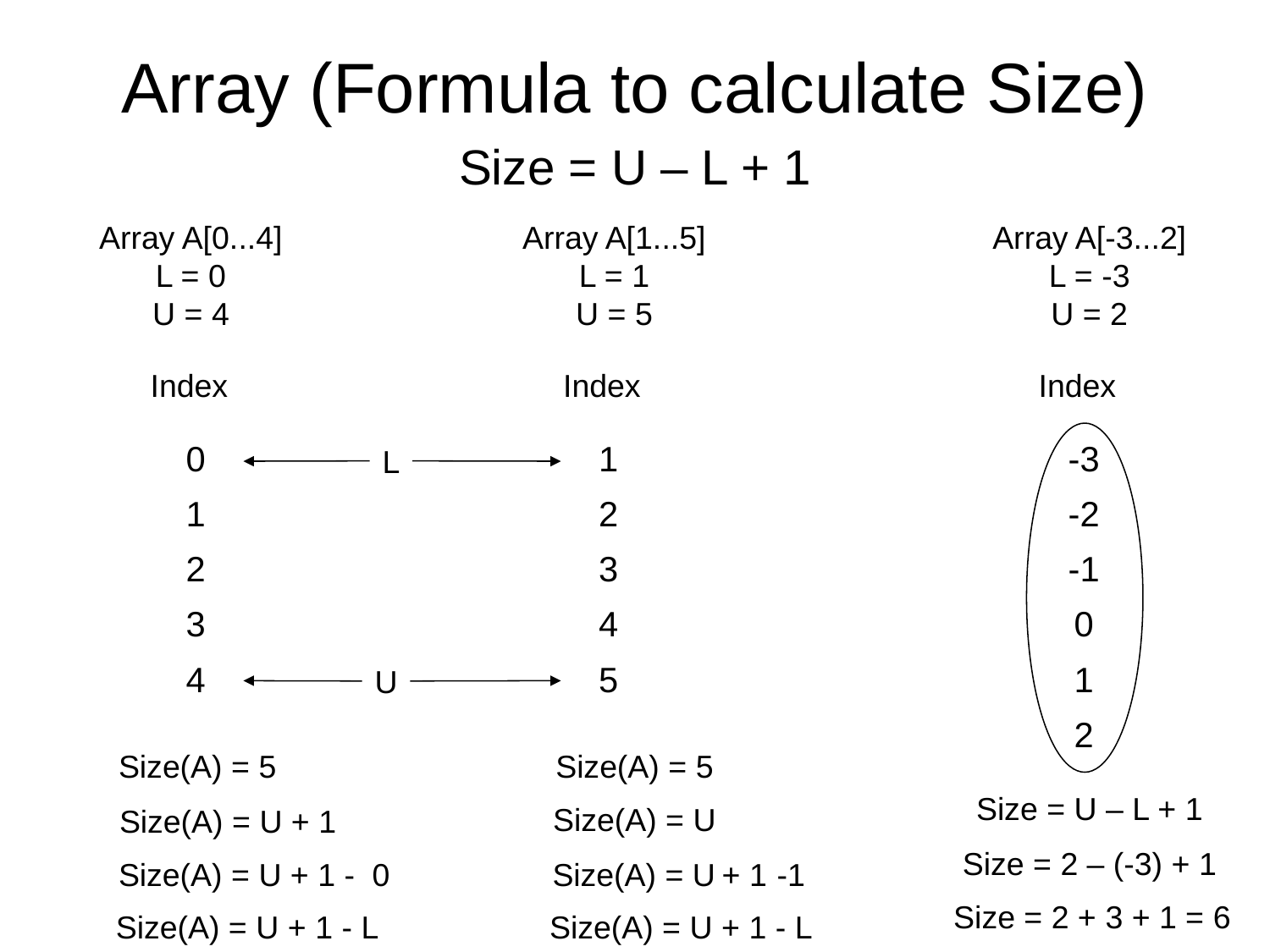

# Array (Formula to calculate Size)
Size = U – L + 1
Array A[0...4]
L = 0
U = 4
Array A[1...5]
L = 1
U = 5
Array A[-3...2]
L = -3
U = 2
Index
Index
Index

| 0 |
| --- |
| 1 |
| 2 |
| 3 |
| 4 |
| 1 |
| --- |
| 2 |
| 3 |
| 4 |
| 5 |
| -3 |
| --- |
| -2 |
| -1 |
| 0 |
| 1 |
| 2 |
L
U
Size(A) = 5
Size(A) = 5
Size = U – L + 1
Size(A) = U
Size(A) = U + 1
Size = 2 – (-3) + 1
Size(A) = U + 1 -
0
Size(A) = U
+ 1
-1
Size = 2 + 3 + 1 = 6
Size(A) = U + 1 - L
Size(A) = U + 1 - L